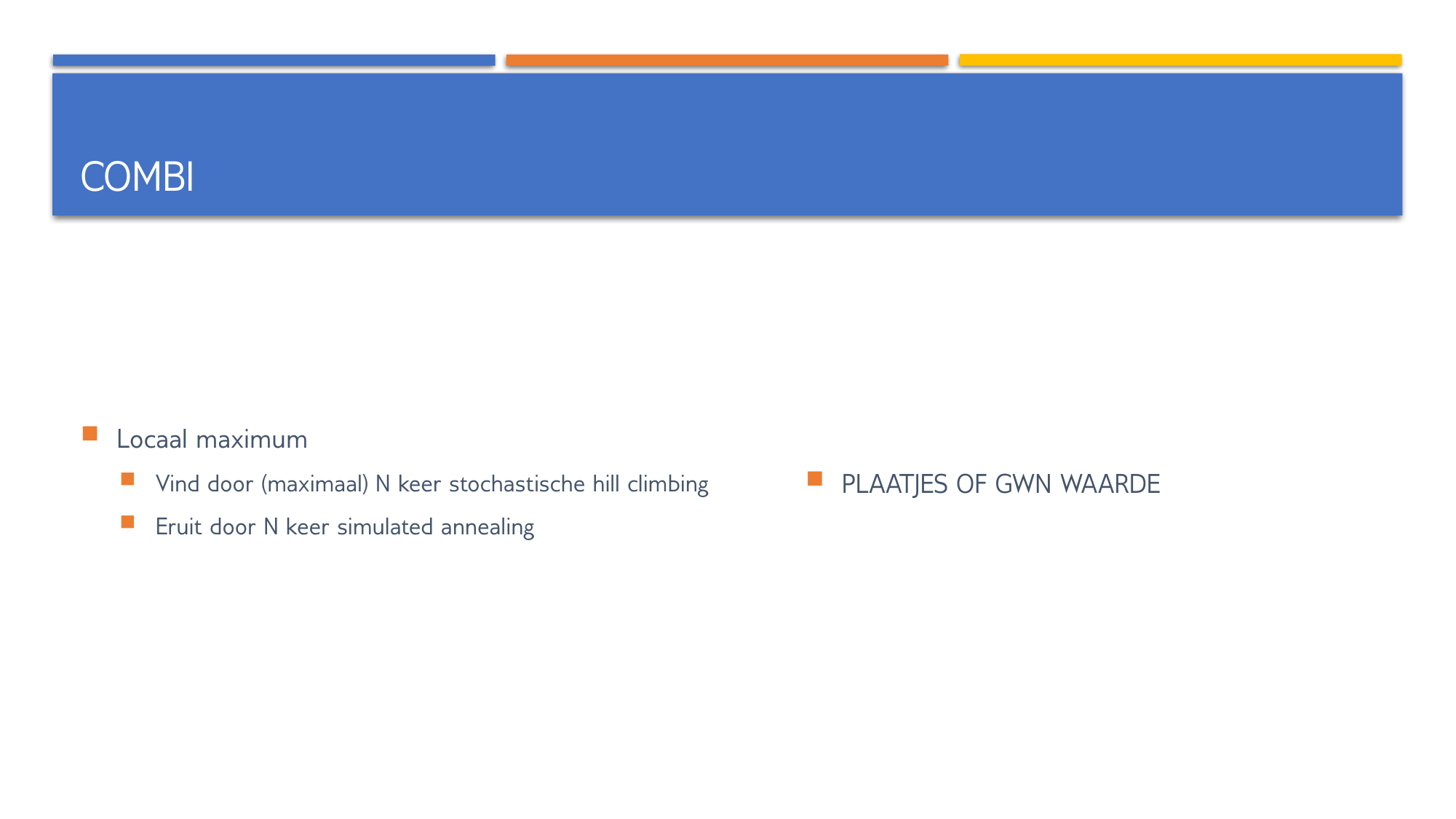

# combi
Locaal maximum
Vind door (maximaal) N keer stochastische hill climbing
Eruit door N keer simulated annealing
PLAATJES OF GWN WAARDE